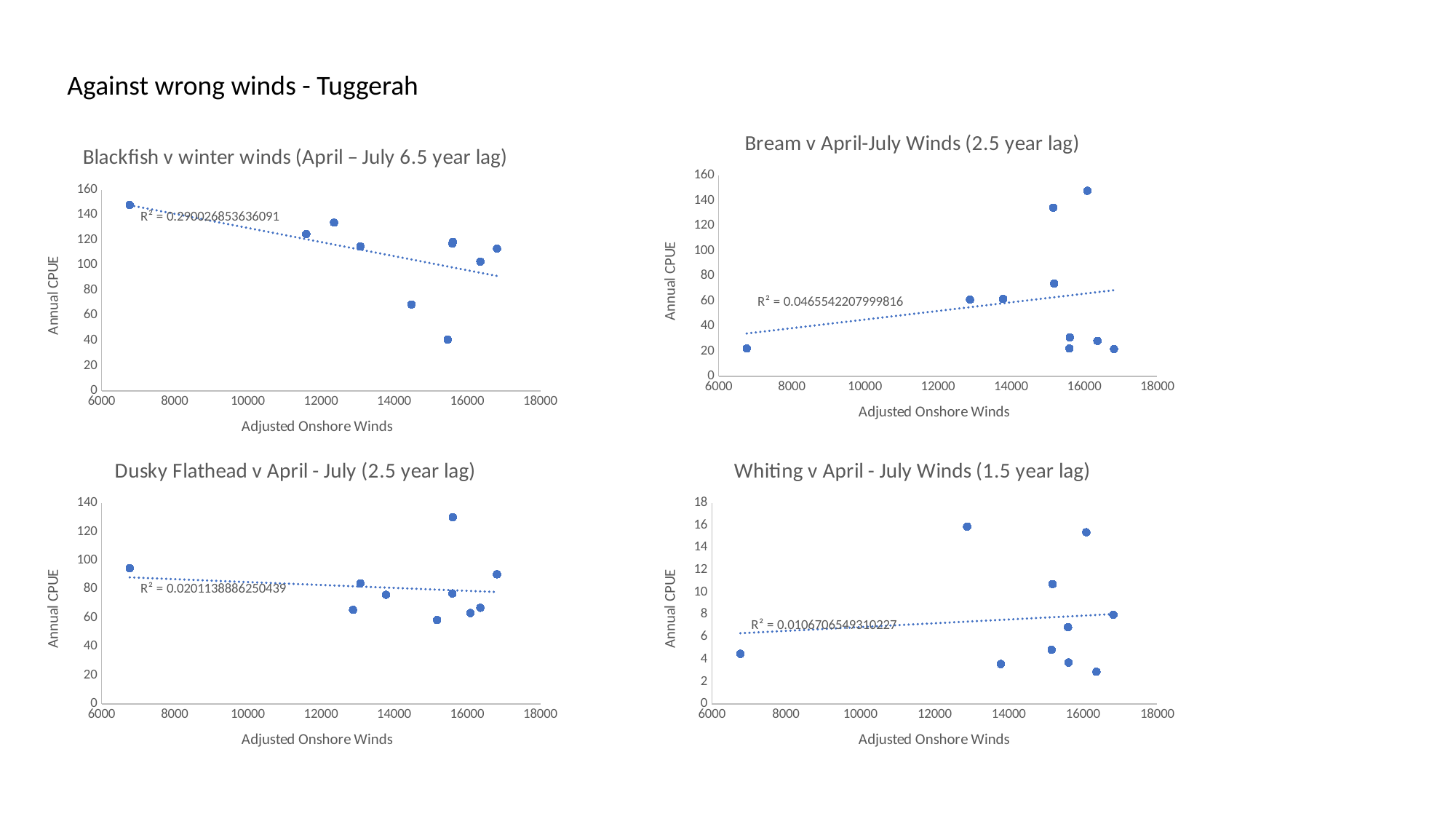

Against wrong winds - Tuggerah

### Chart: Bream v April-July Winds (2.5 year lag)

| Category |  |
|---|---|

### Chart: Blackfish v winter winds (April – July 6.5 year lag)

| Category |  |
|---|---|

### Chart: Dusky Flathead v April - July (2.5 year lag)

| Category |  |
|---|---|

### Chart: Whiting v April - July Winds (1.5 year lag)

| Category |  |
|---|---|